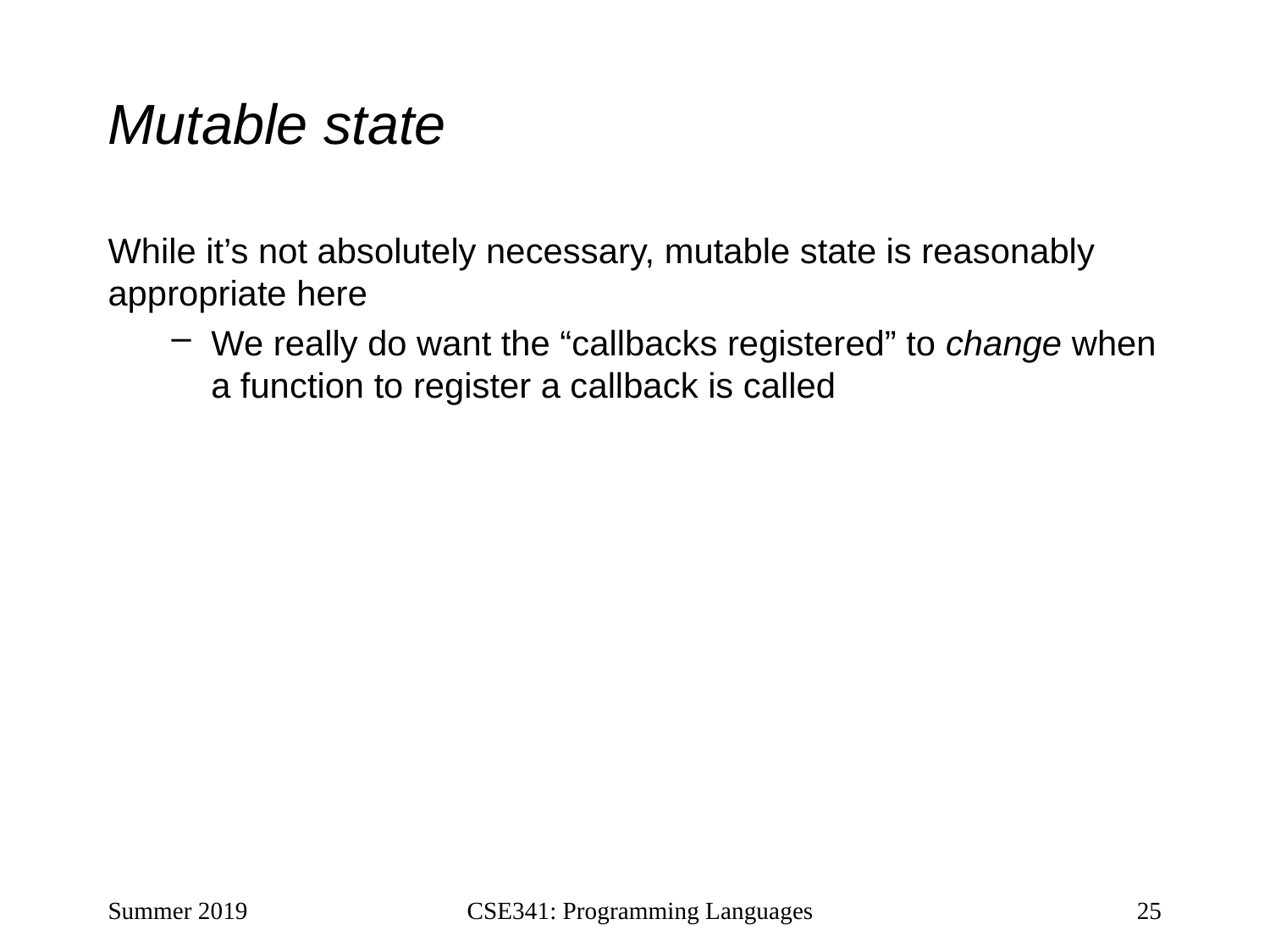

# Mutable state
While it’s not absolutely necessary, mutable state is reasonably appropriate here
We really do want the “callbacks registered” to change when a function to register a callback is called

Summer 2019
CSE341: Programming Languages
25